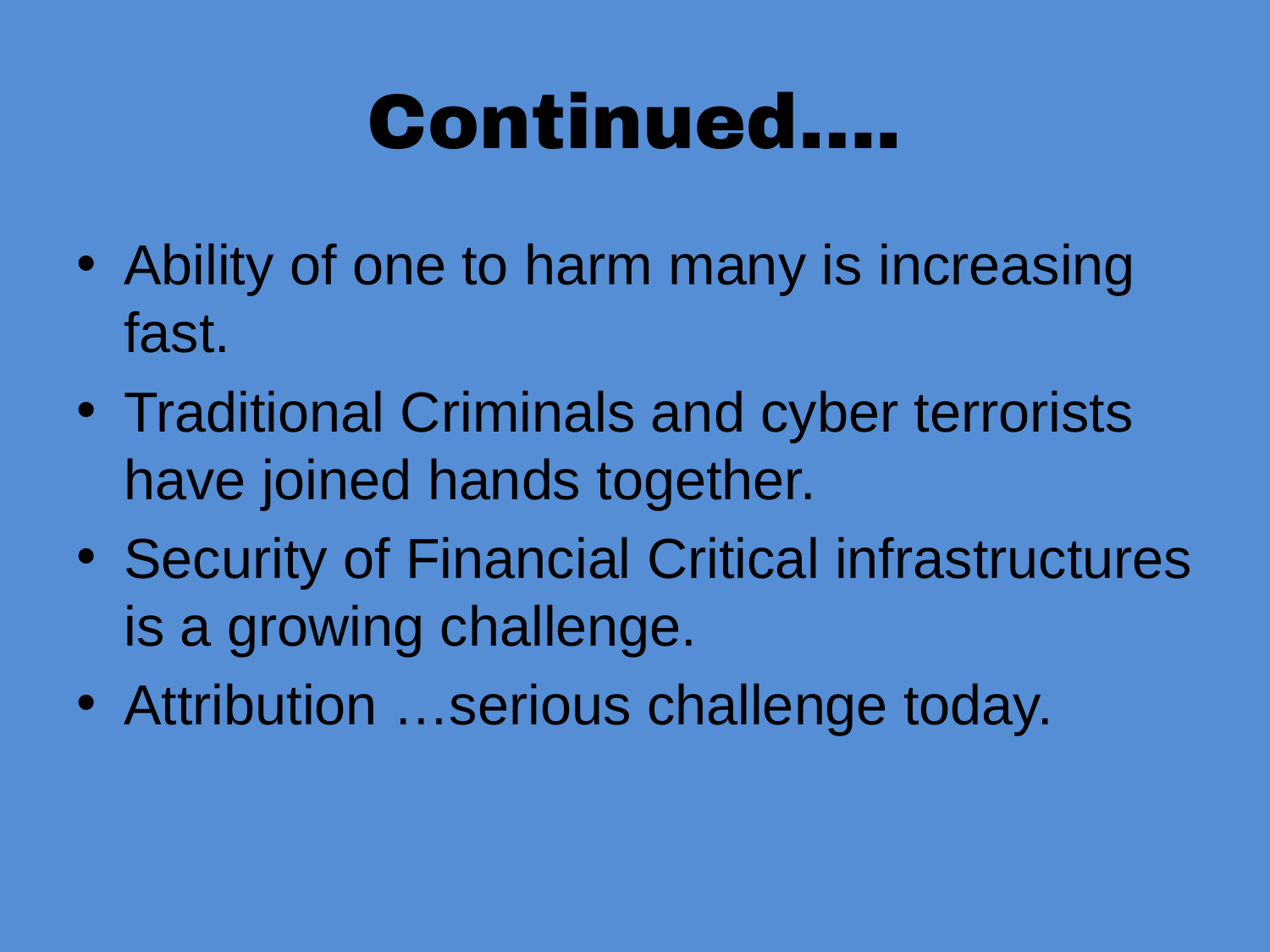

# Continued….
Ability of one to harm many is increasing fast.
Traditional Criminals and cyber terrorists have joined hands together.
Security of Financial Critical infrastructures is a growing challenge.
Attribution …serious challenge today.